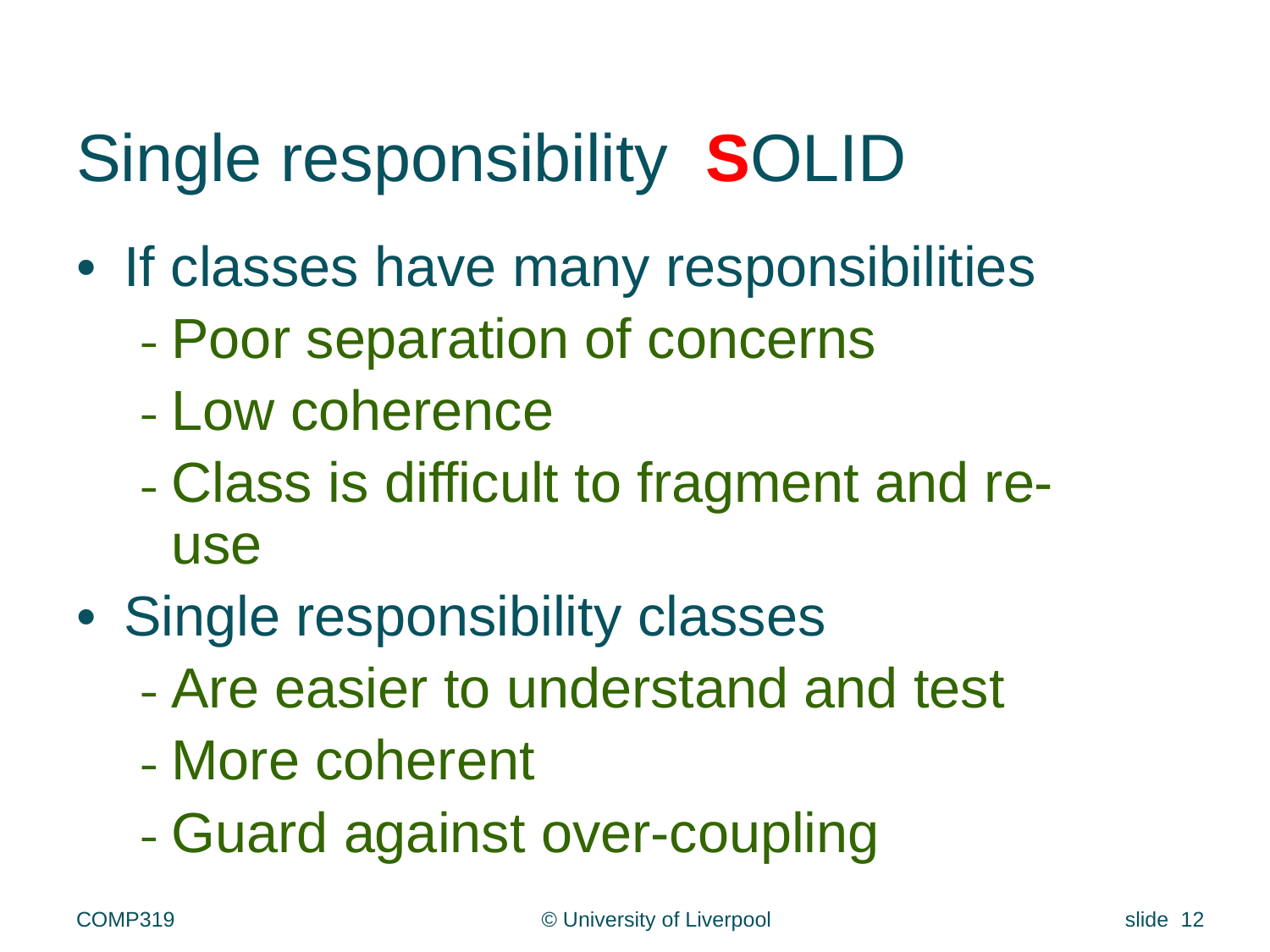

# Single responsibility  SOLID
If classes have many responsibilities
Poor separation of concerns
Low coherence
Class is difficult to fragment and re-use
Single responsibility classes
Are easier to understand and test
More coherent
Guard against over-coupling

COMP319
© University of Liverpool
slide  12